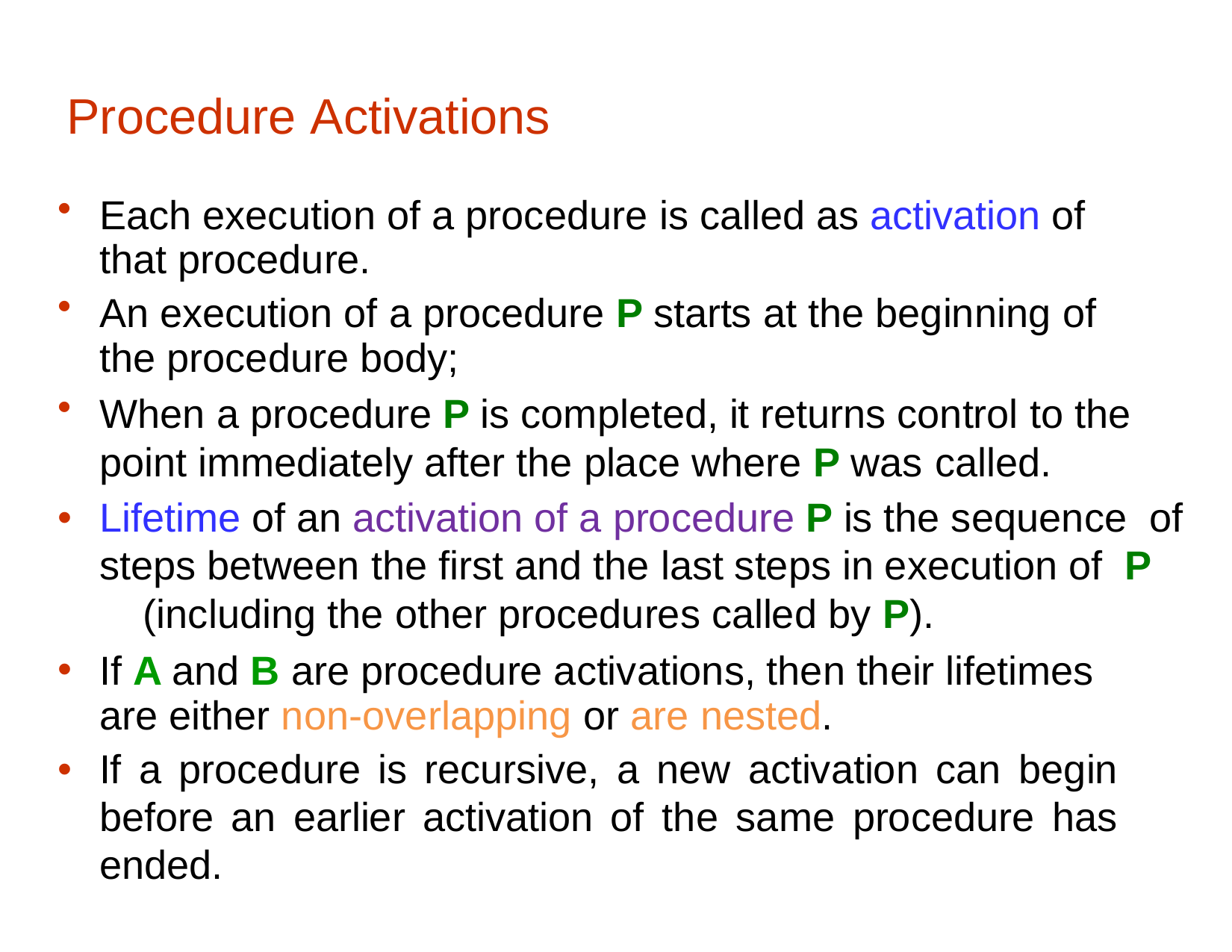

# Procedure Activations
Each execution of a procedure is called as activation of  that procedure.
An execution of a procedure P starts at the beginning of  the procedure body;
When a procedure P is completed, it returns control to the  point immediately after the place where P was called.
Lifetime of an activation of a procedure P is the sequence  of steps between the first and the last steps in execution of  P	(including the other procedures called by P).
If A and B are procedure activations, then their lifetimes  are either non-overlapping or are nested.
If a procedure is recursive, a new activation can begin  before an earlier activation of the same procedure has  ended.